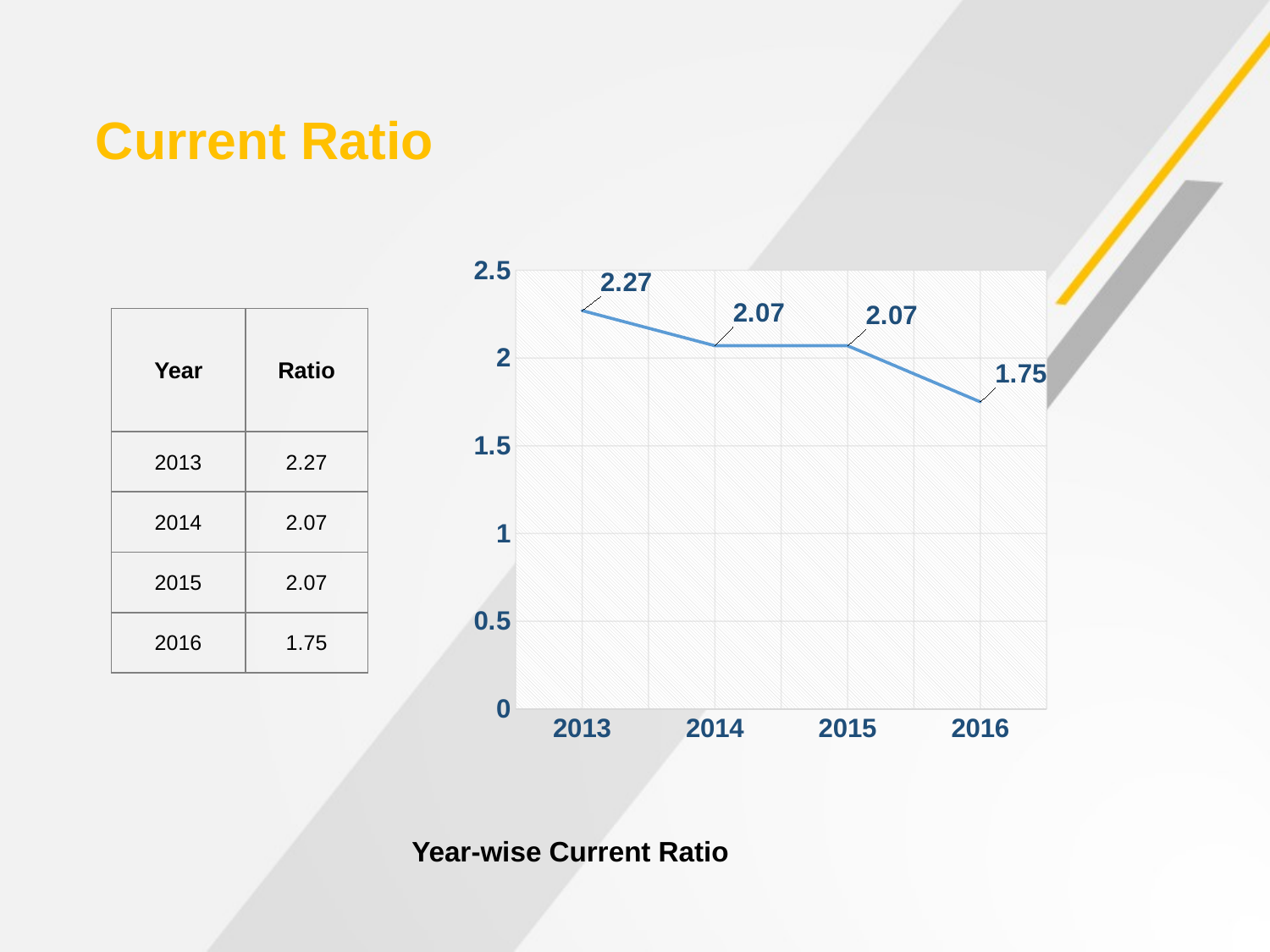

# Current Ratio

### Chart

| Category | Current Ratio |
|---|---|
| 2013 | 2.27 |
| 2014 | 2.07 |
| 2015 | 2.07 |
| 2016 | 1.75 |
| Year | Ratio |
| --- | --- |
| 2013 | 2.27 |
| 2014 | 2.07 |
| 2015 | 2.07 |
| 2016 | 1.75 |
Year-wise Current Ratio